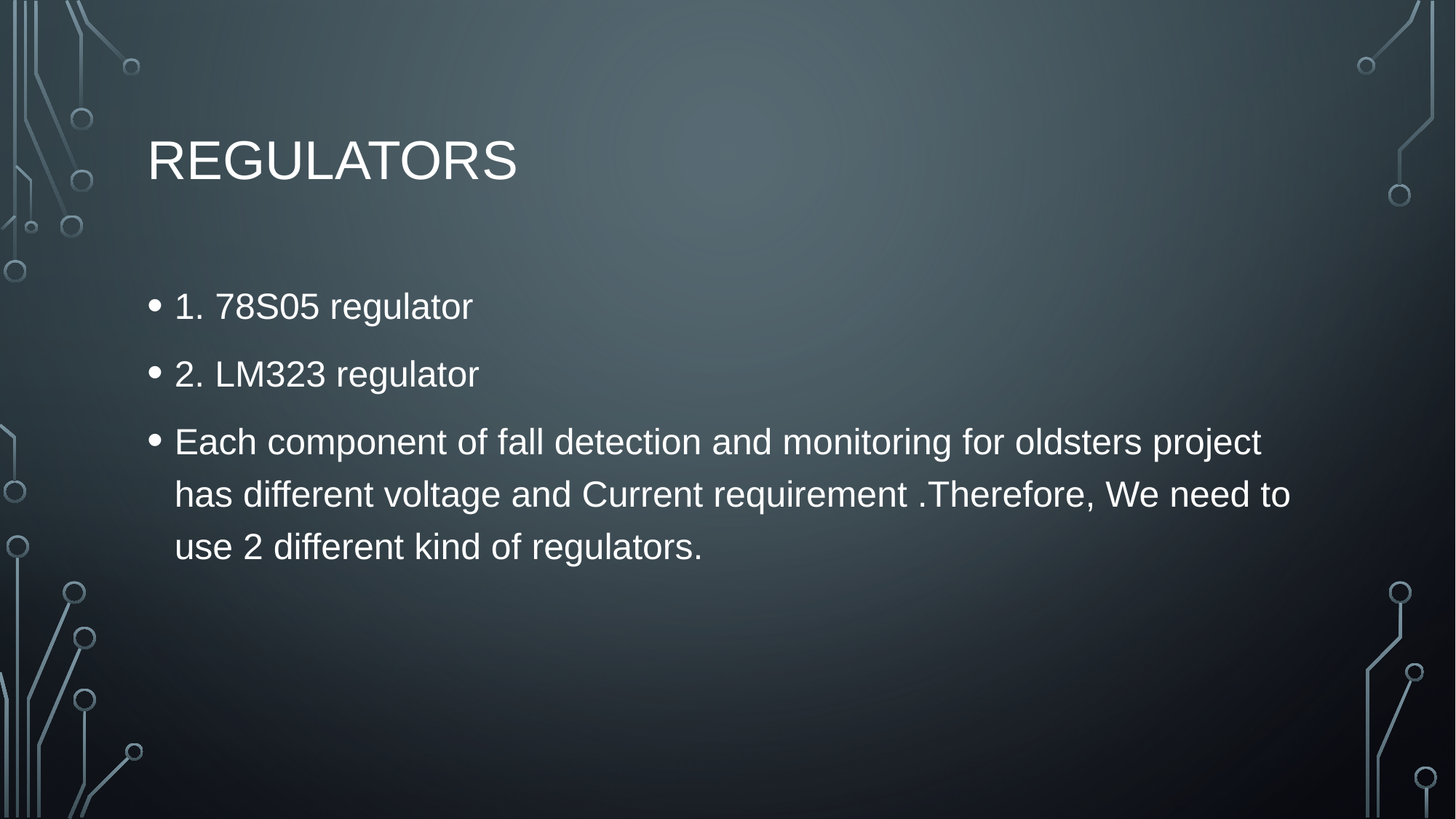

# Regulators
1. 78S05 regulator
2. LM323 regulator
Each component of fall detection and monitoring for oldsters project has different voltage and Current requirement .Therefore, We need to use 2 different kind of regulators.